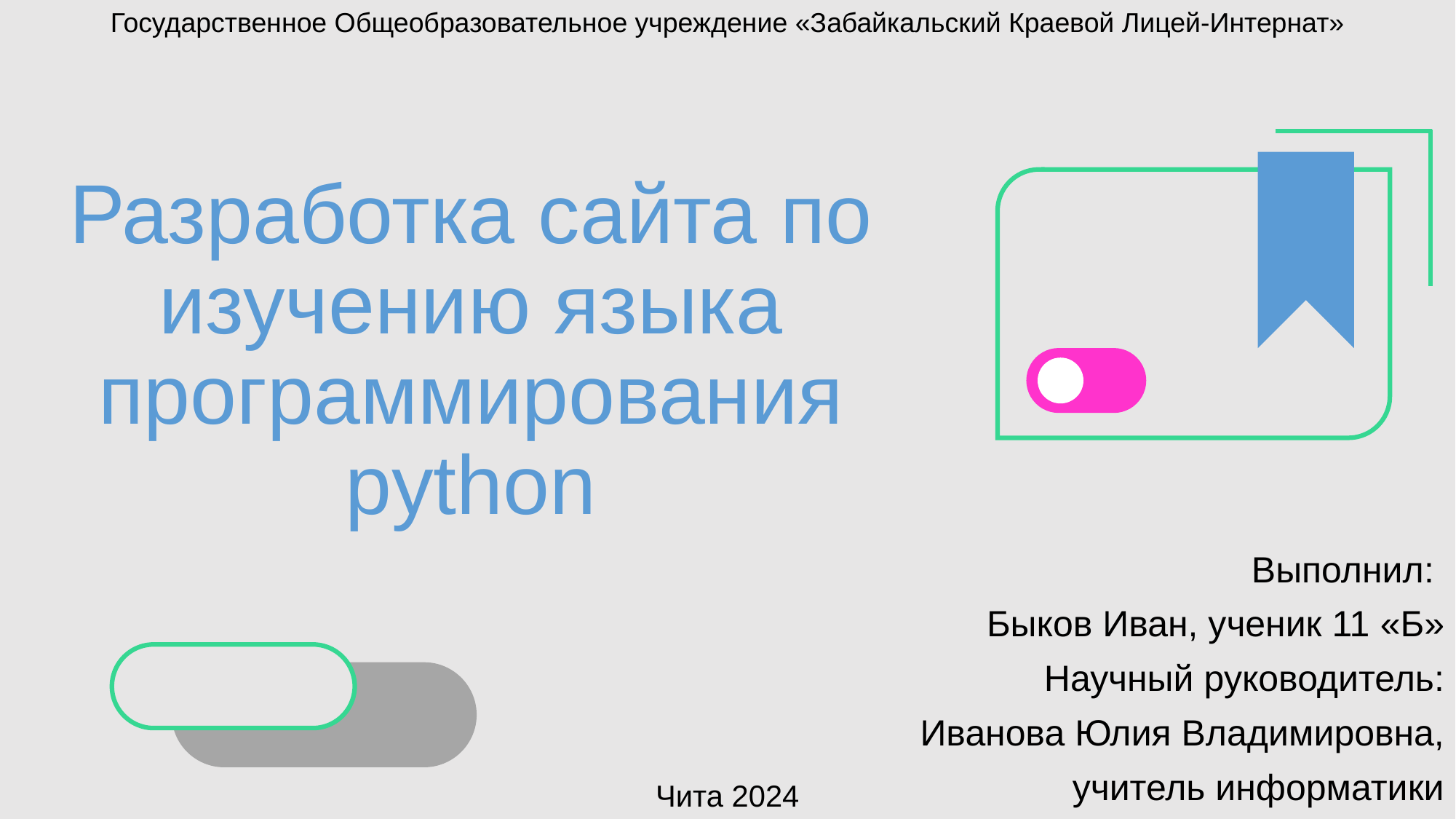

Государственное Общеобразовательное учреждение «Забайкальский Краевой Лицей-Интернат»

# Разработка сайта по изучению языка программирования python

Выполнил:
Быков Иван, ученик 11 «Б»
Научный руководитель:
 Иванова Юлия Владимировна,
 учитель информатики

Чита 2024